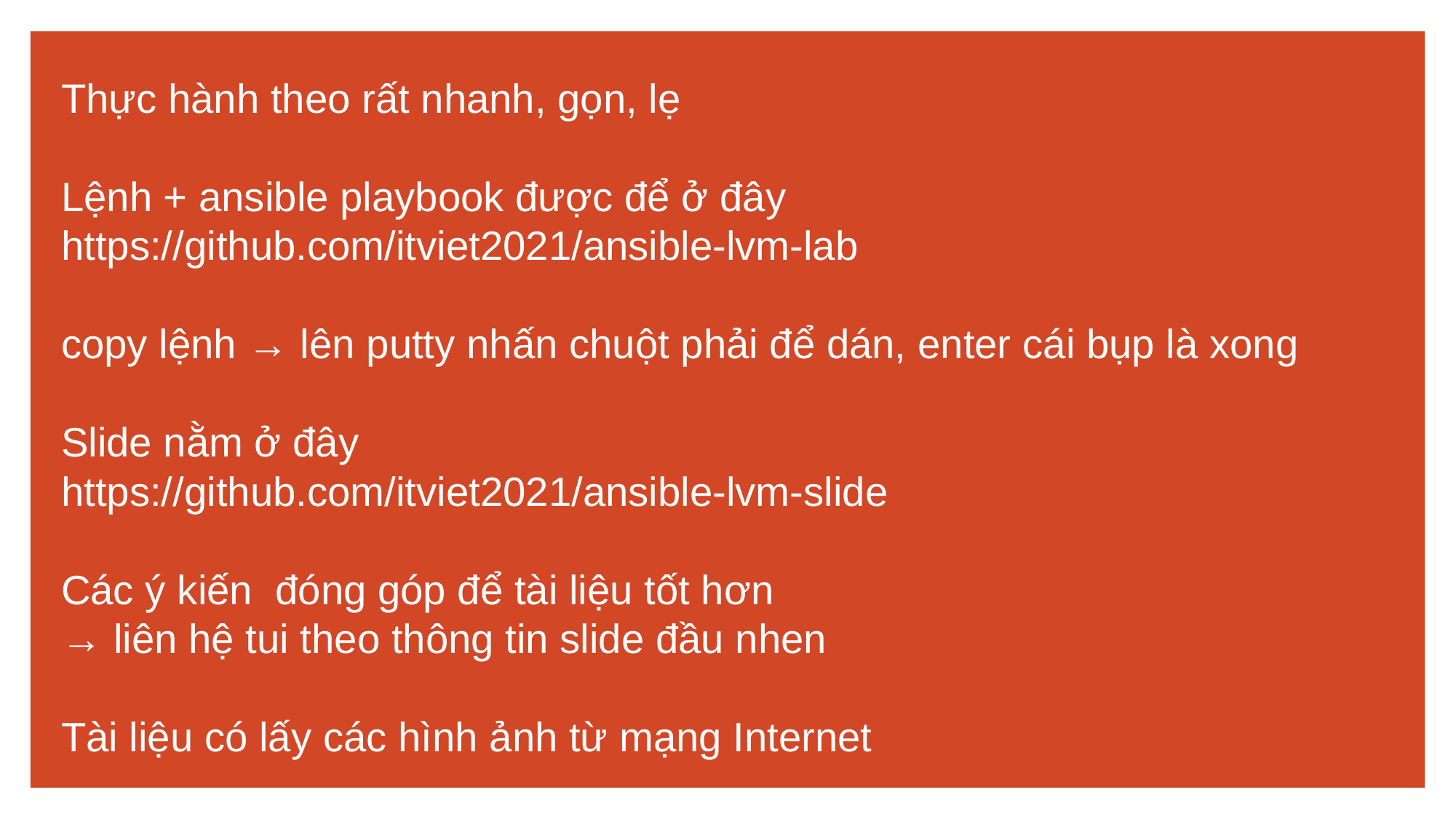

# Thực hành theo rất nhanh, gọn, lẹ Lệnh + ansible playbook được để ở đây https://github.com/itviet2021/ansible-lvm-lab copy lệnh → lên putty nhấn chuột phải để dán, enter cái bụp là xong Slide nằm ở đây https://github.com/itviet2021/ansible-lvm-slide Các ý kiến  đóng góp để tài liệu tốt hơn → liên hệ tui theo thông tin slide đầu nhen Tài liệu có lấy các hình ảnh từ mạng Internet